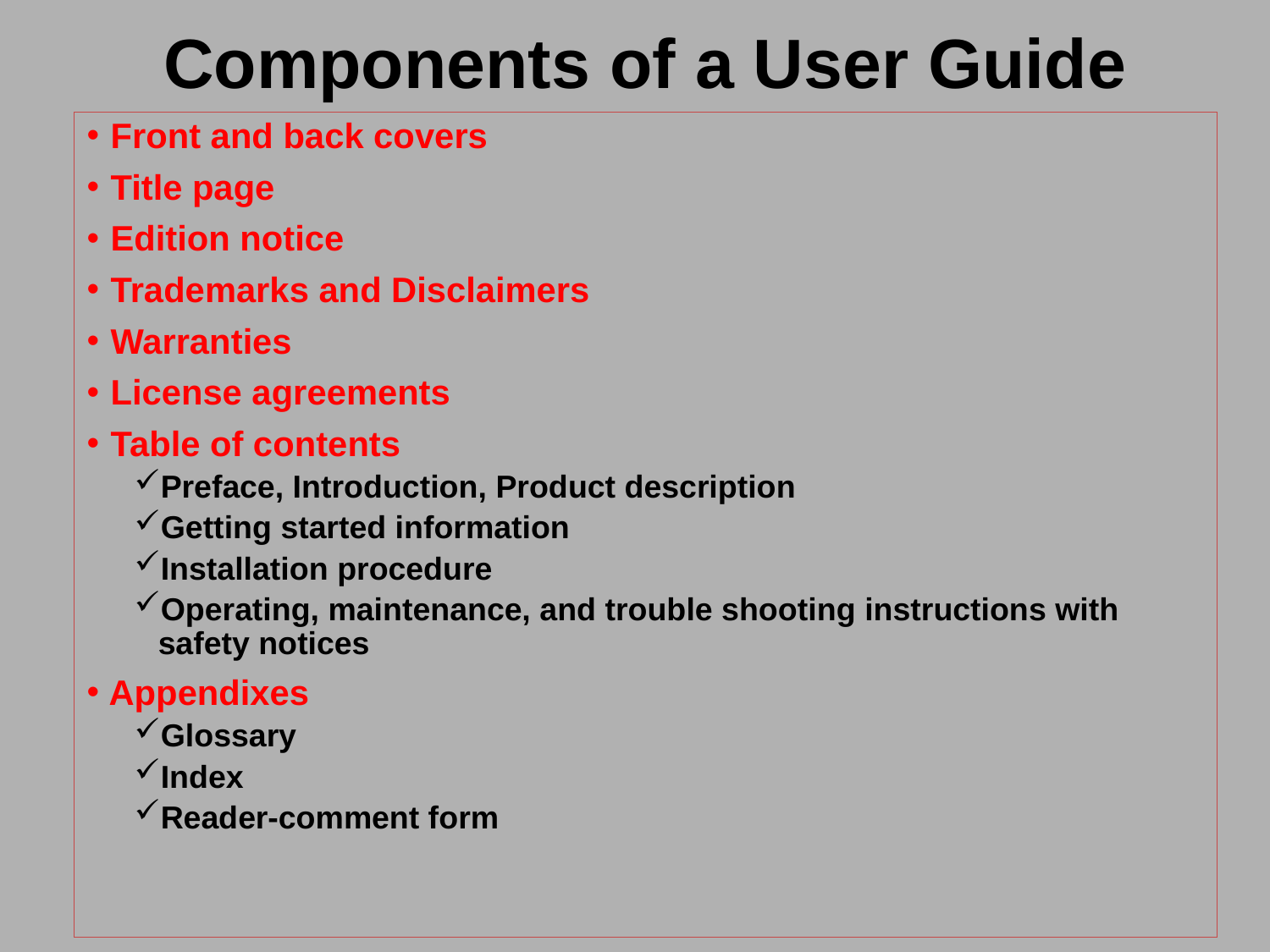

# Components of a User Guide
Front and back covers
Title page
Edition notice
Trademarks and Disclaimers
Warranties
License agreements
Table of contents
Preface, Introduction, Product description
Getting started information
Installation procedure
Operating, maintenance, and trouble shooting instructions with safety notices
 Appendixes
Glossary
Index
Reader-comment form